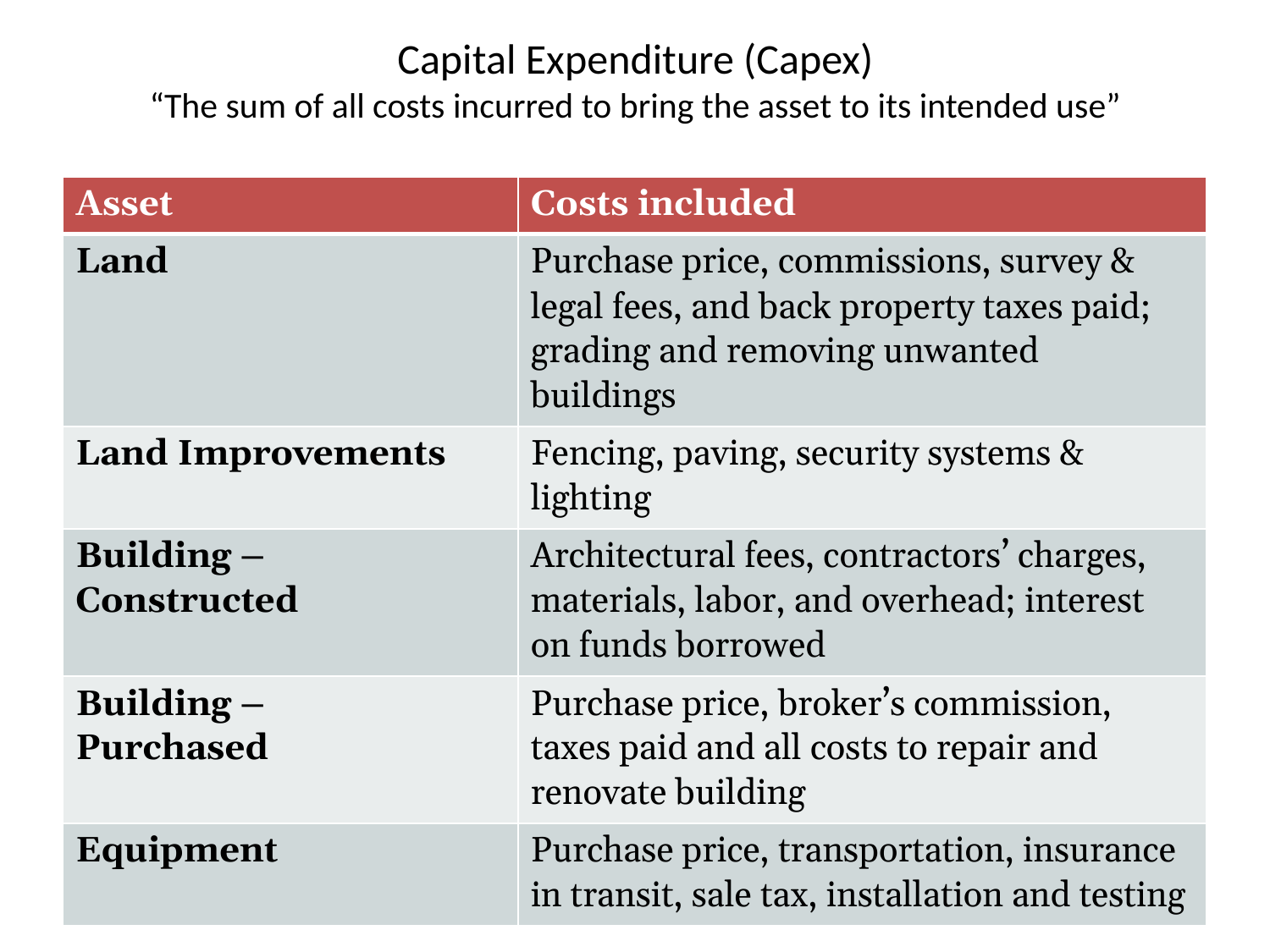

Capital Expenditure (Capex)
“The sum of all costs incurred to bring the asset to its intended use”
| Asset | Costs included |
| --- | --- |
| Land | Purchase price, commissions, survey & legal fees, and back property taxes paid; grading and removing unwanted buildings |
| Land Improvements | Fencing, paving, security systems & lighting |
| Building – Constructed | Architectural fees, contractors’ charges, materials, labor, and overhead; interest on funds borrowed |
| Building – Purchased | Purchase price, broker’s commission, taxes paid and all costs to repair and renovate building |
| Equipment | Purchase price, transportation, insurance in transit, sale tax, installation and testing |
3